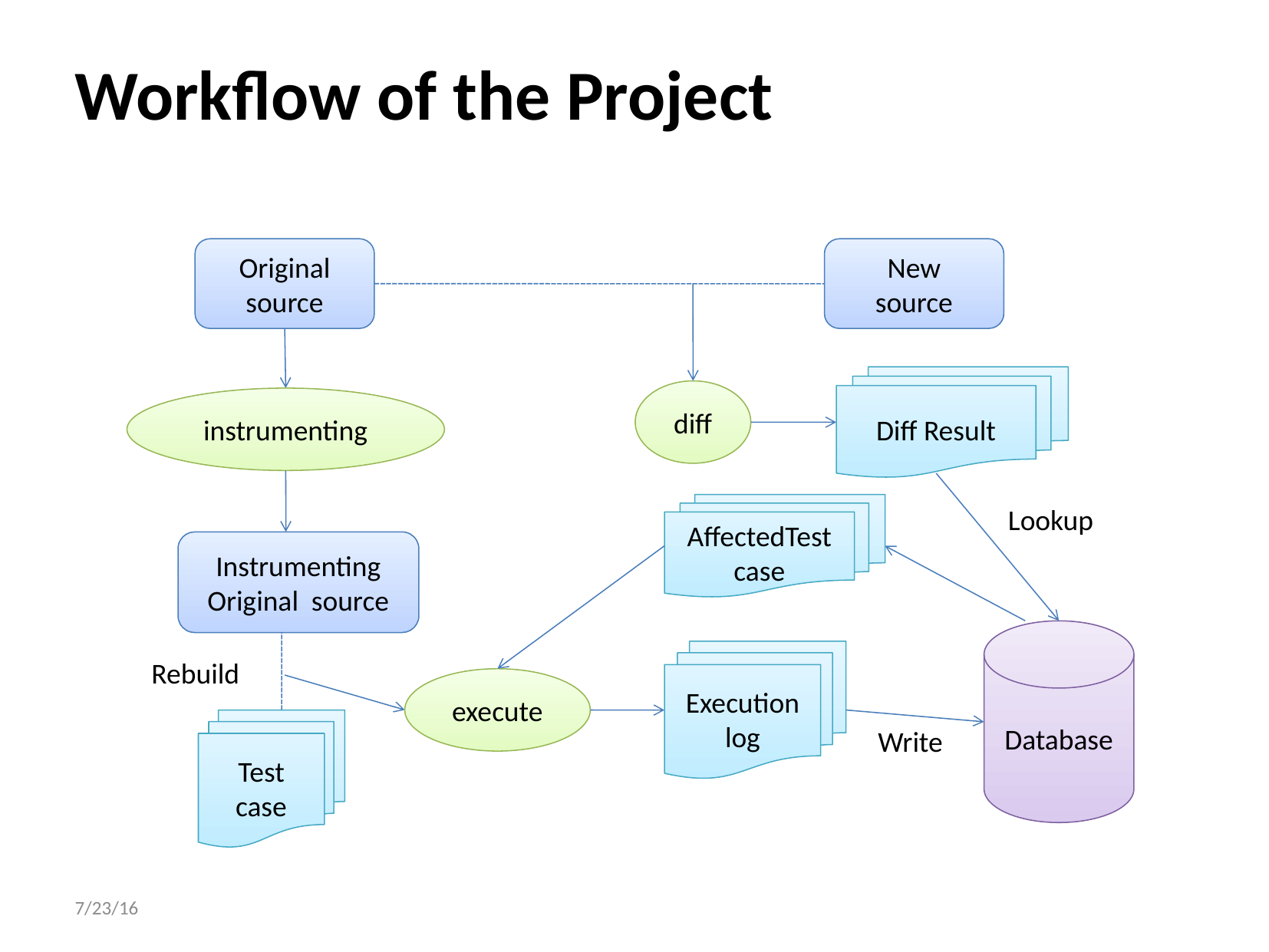

Workflow of the Project
Original source
New
source

Diff Result
diff
instrumenting

AffectedTest case
Lookup
Instrumenting
Original  source

Database

Execution log
Rebuild
execute

Test case
Write
7/23/16